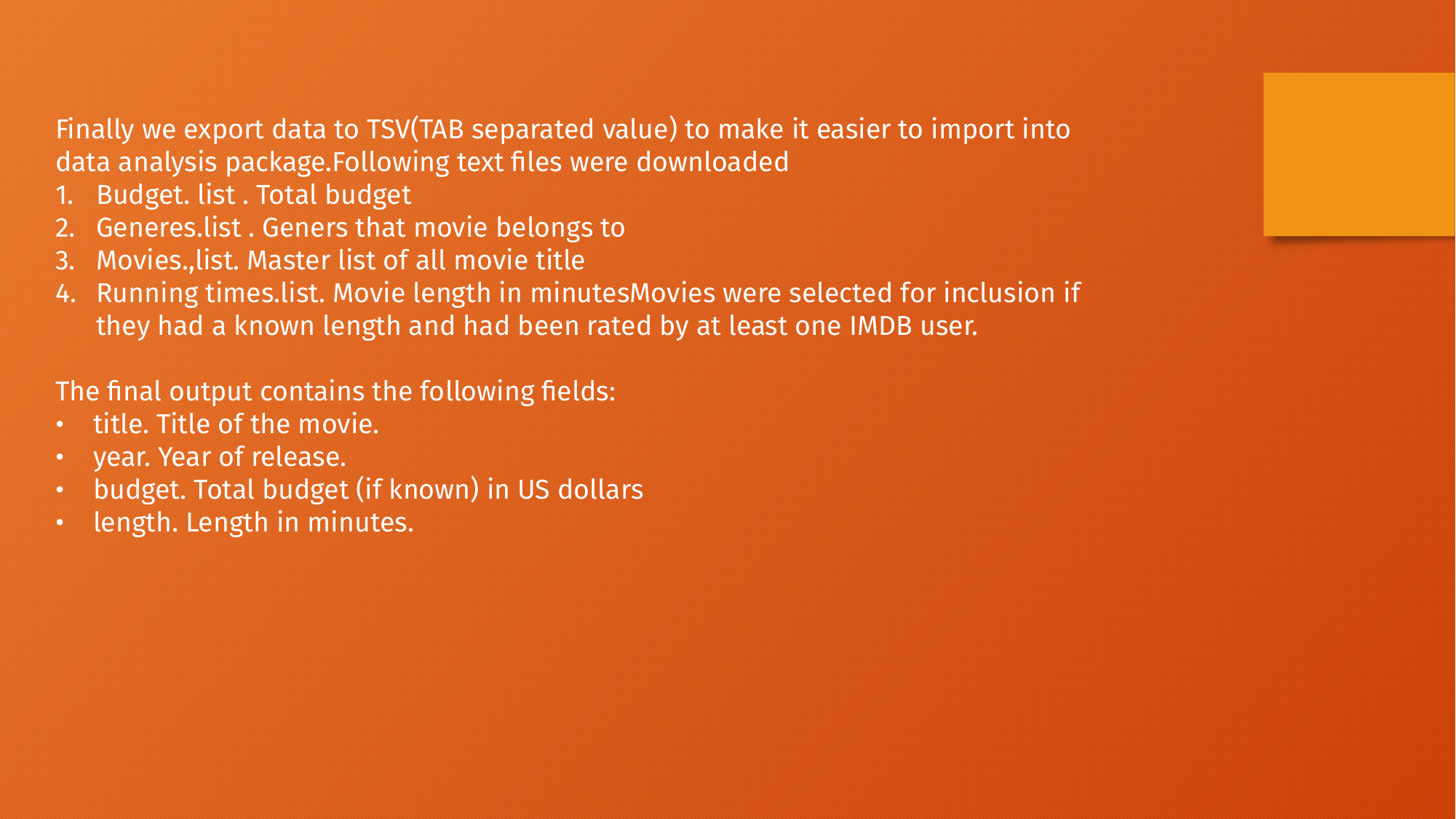

Finally we export data to TSV(TAB separated value) to make it easier to import into data analysis package.Following text files were downloaded
Budget. list . Total budget
Generes.list . Geners that movie belongs to
Movies.,list. Master list of all movie title
Running times.list. Movie length in minutesMovies were selected for inclusion if they had a known length and had been rated by at least one IMDB user.

The final output contains the following fields:
•    title. Title of the movie.
•    year. Year of release.
•    budget. Total budget (if known) in US dollars
•    length. Length in minutes.